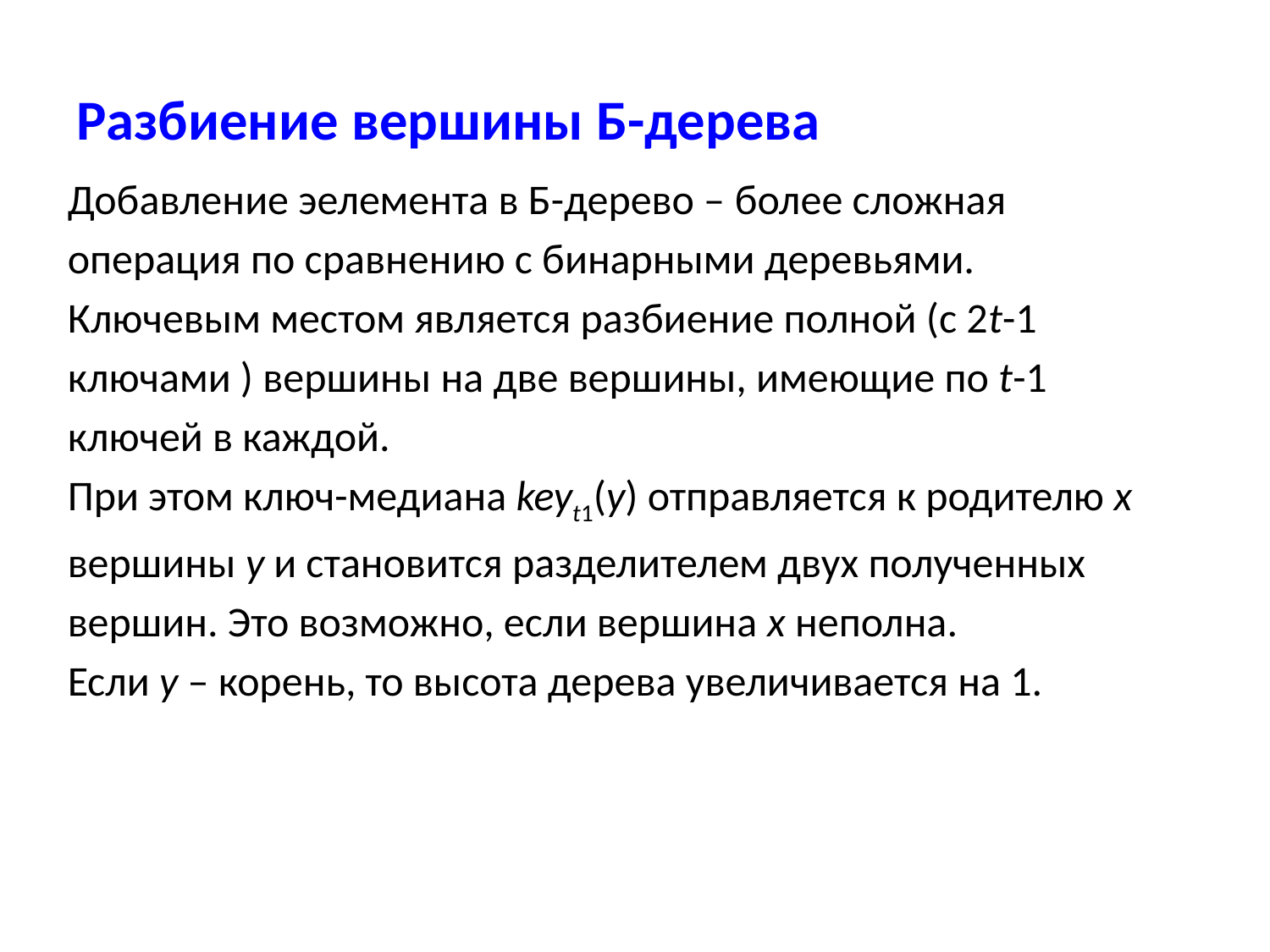

# Разбиение вершины Б-дерева
Добавление эелемента в Б-дерево – более сложная
операция по сравнению с бинарными деревьями.
Ключевым местом является разбиение полной (с 2t-1
ключами ) вершины на две вершины, имеющие по t-1
ключей в каждой.
При этом ключ-медиана keyt1(y) отправляется к родителю x
вершины y и становится разделителем двух полученных
вершин. Это возможно, если вершина х неполна.
Если y – корень, то высота дерева увеличивается на 1.